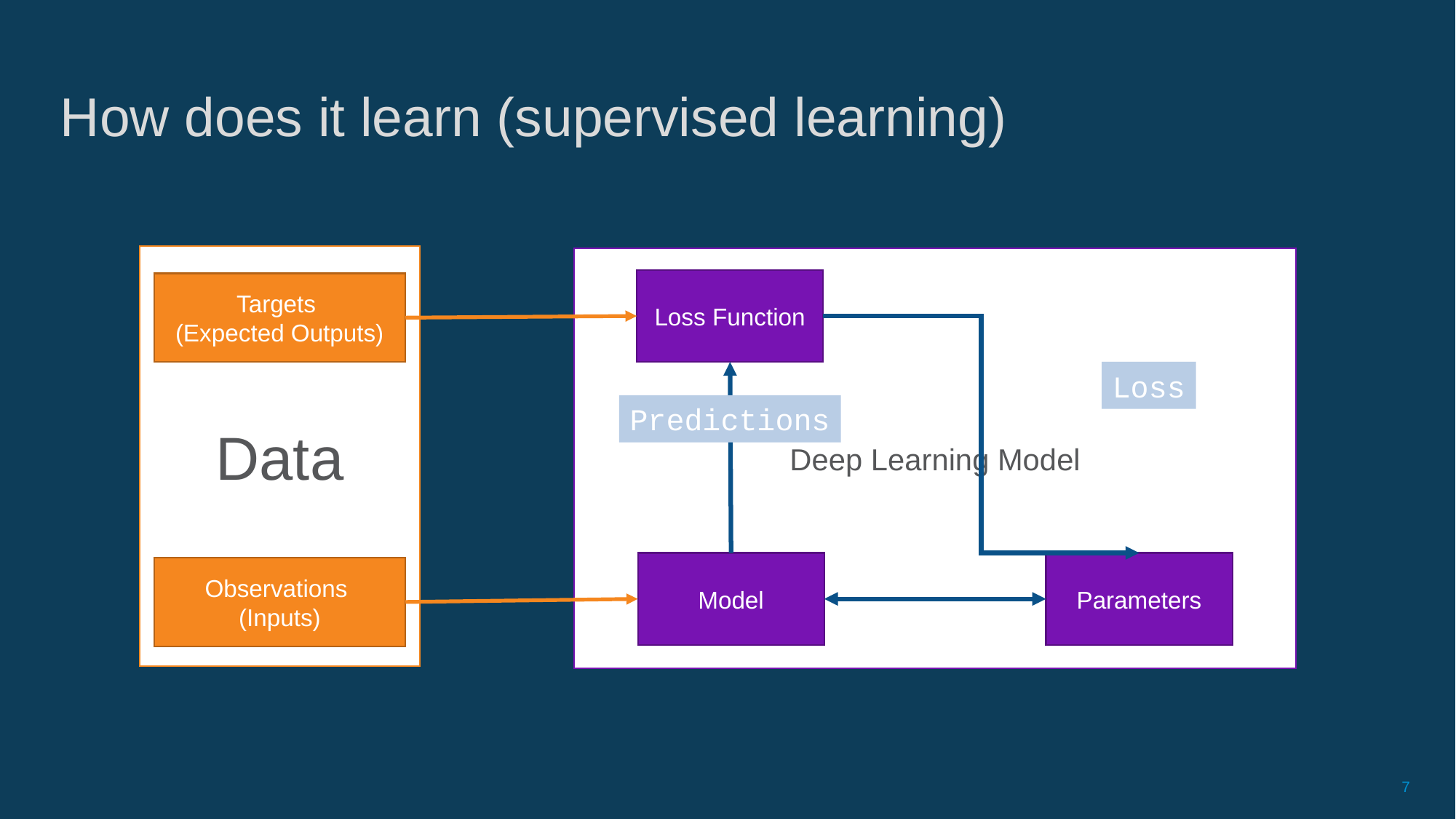

# How does it learn (supervised learning)

Data
Deep Learning Model
Loss Function
Loss
Predictions
Model
Parameters
Targets
(Expected Outputs)
Observations
(Inputs)